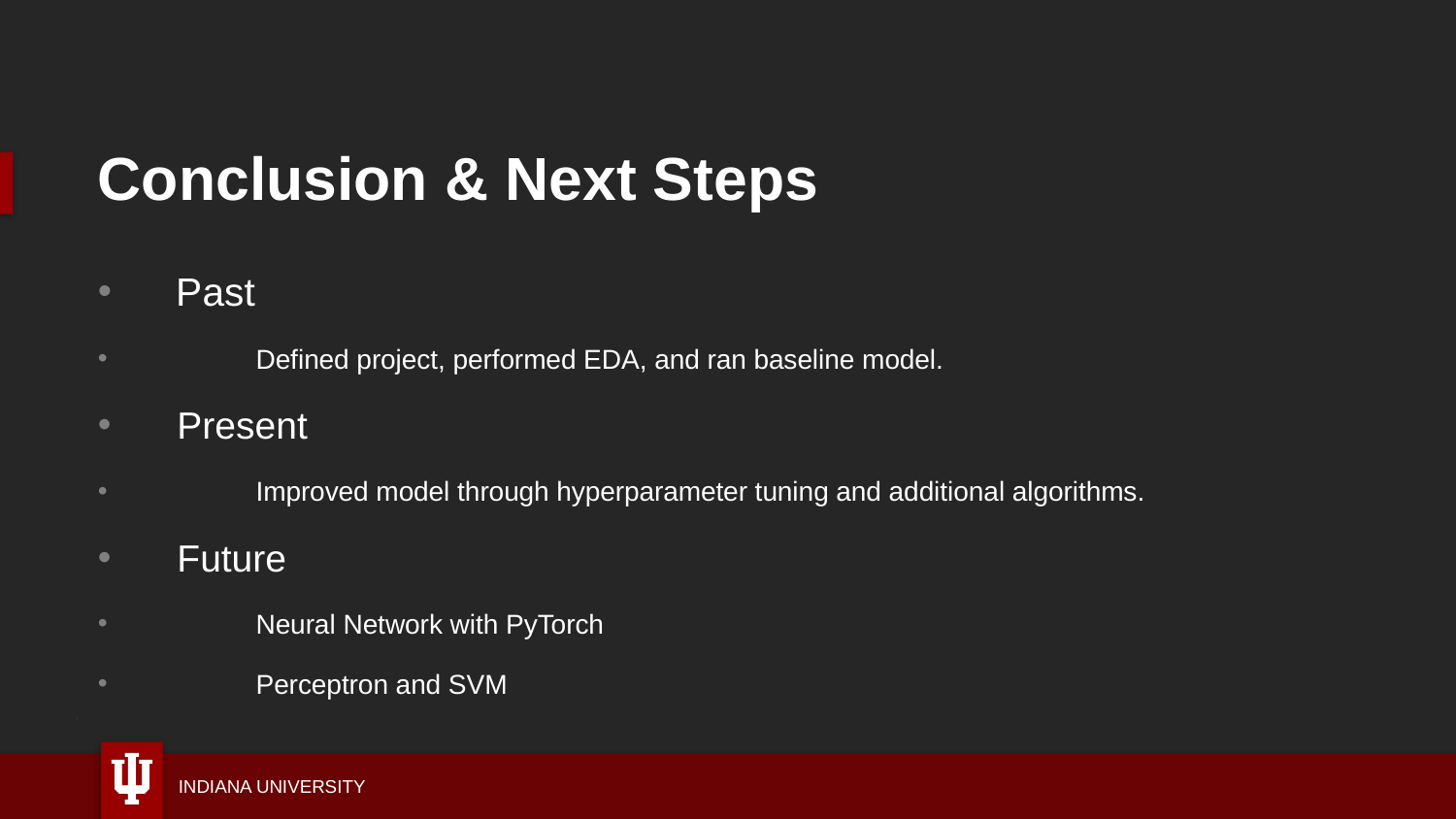

# Conclusion & Next Steps
Past
	Defined project, performed EDA, and ran baseline model.
  Present
	Improved model through hyperparameter tuning and additional algorithms.
  Future
	Neural Network with PyTorch
	Perceptron and SVM